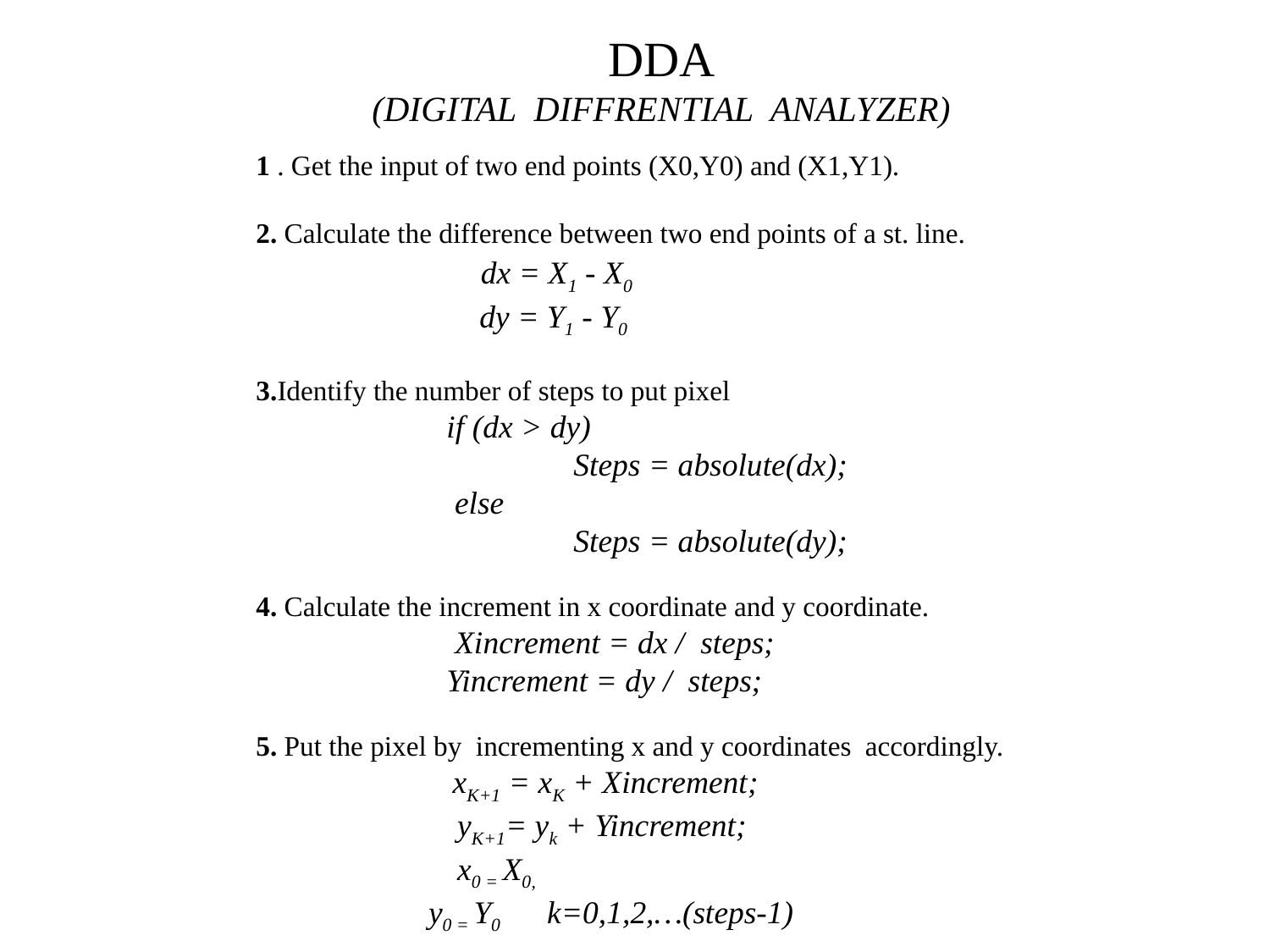

DDA
(DIGITAL  DIFFRENTIAL  ANALYZER)

1 . Get the input of two end points (X0,Y0) and (X1,Y1).

2. Calculate the difference between two end points of a st. line.
           dx = X1 - X0
            dy = Y1 - Y0

3.Identify the number of steps to put pixel
if (dx > dy)
	Steps = absolute(dx);
 else
	Steps = absolute(dy);

4. Calculate the increment in x coordinate and y coordinate.
 Xincrement = dx /  steps;
Yincrement = dy /  steps;

5. Put the pixel by  incrementing x and y coordinates  accordingly.
                                xK+1 = xK + Xincrement;
                         yK+1= yk + Yincrement;
                         x0 = X0,
                                     y0 = Y0          k=0,1,2,…(steps-1)